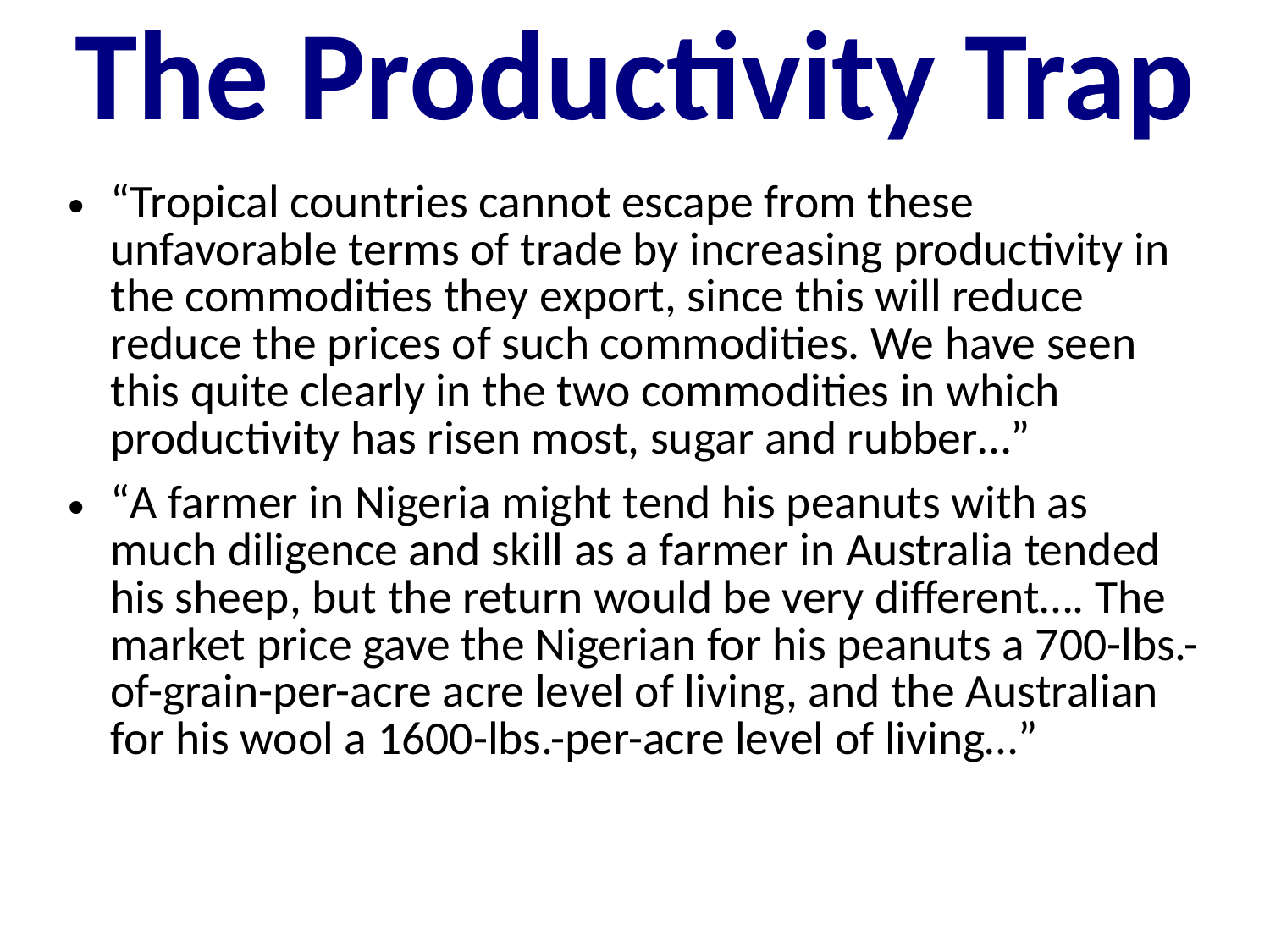

The Productivity Trap
“Tropical countries cannot escape from these unfavorable terms of trade by increasing productivity in the commodities they export, since this will reduce reduce the prices of such commodities. We have seen this quite clearly in the two commodities in which productivity has risen most, sugar and rubber…”
“A farmer in Nigeria might tend his peanuts with as much diligence and skill as a farmer in Australia tended his sheep, but the return would be very different…. The market price gave the Nigerian for his peanuts a 700-lbs.-of-grain-per-acre acre level of living, and the Australian for his wool a 1600-lbs.-per-acre level of living…”